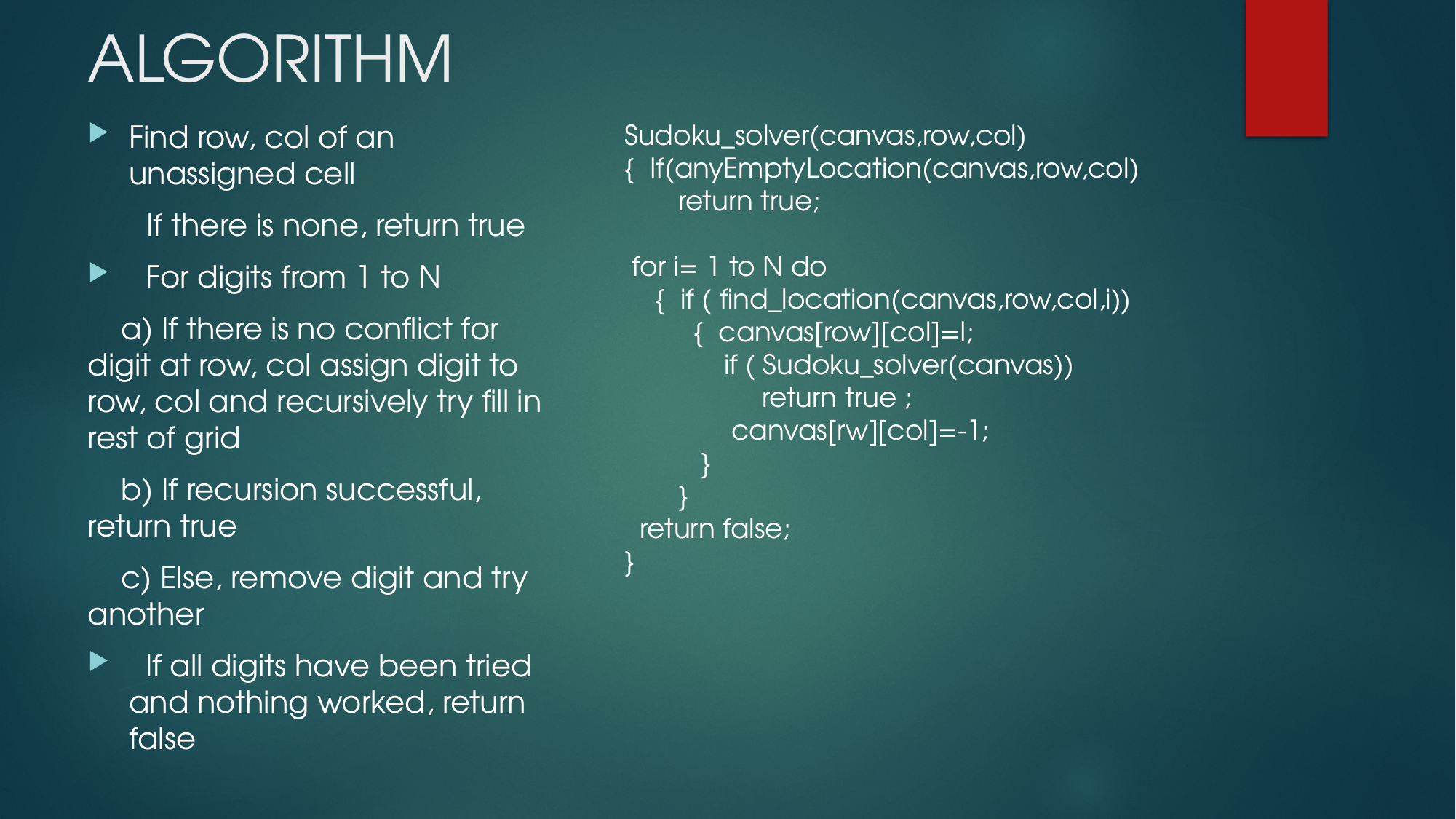

# ALGORITHM
Find row, col of an unassigned cell
       If there is none, return true
  For digits from 1 to N
    a) If there is no conflict for digit at row, col assign digit to row, col and recursively try fill in rest of grid
    b) If recursion successful, return true
    c) Else, remove digit and try another
  If all digits have been tried and nothing worked, return false
Sudoku_solver(canvas,row,col)
{  If(anyEmptyLocation(canvas,row,col)
       return true;

 for i= 1 to N do
    {  if ( find_location(canvas,row,col,i))
         {  canvas[row][col]=I;
             if ( Sudoku_solver(canvas))
                  return true ;
              canvas[rw][col]=-1;
          }
       }
  return false;
}